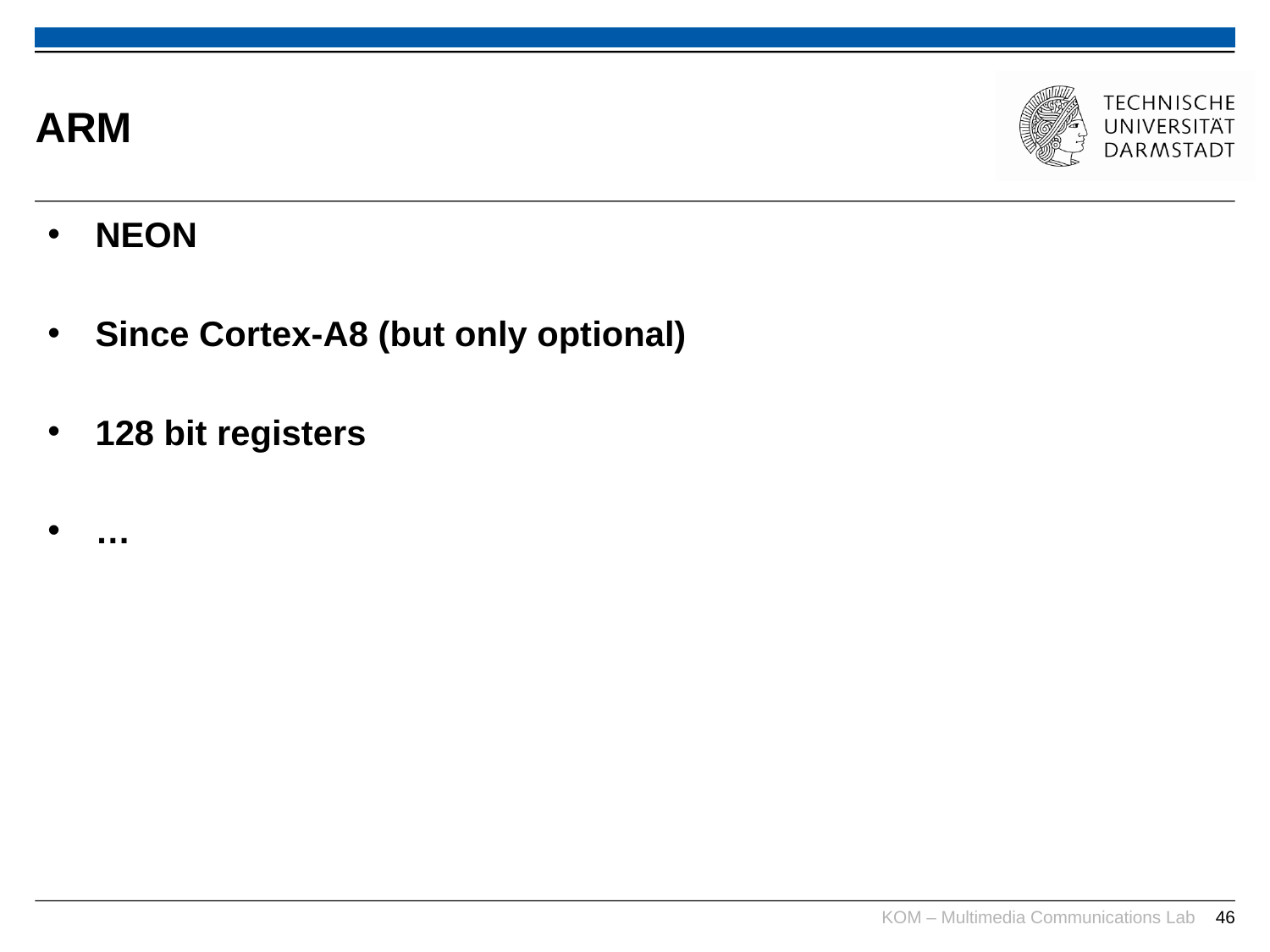

# ARM
NEON

Since Cortex-A8 (but only optional)

128 bit registers

…